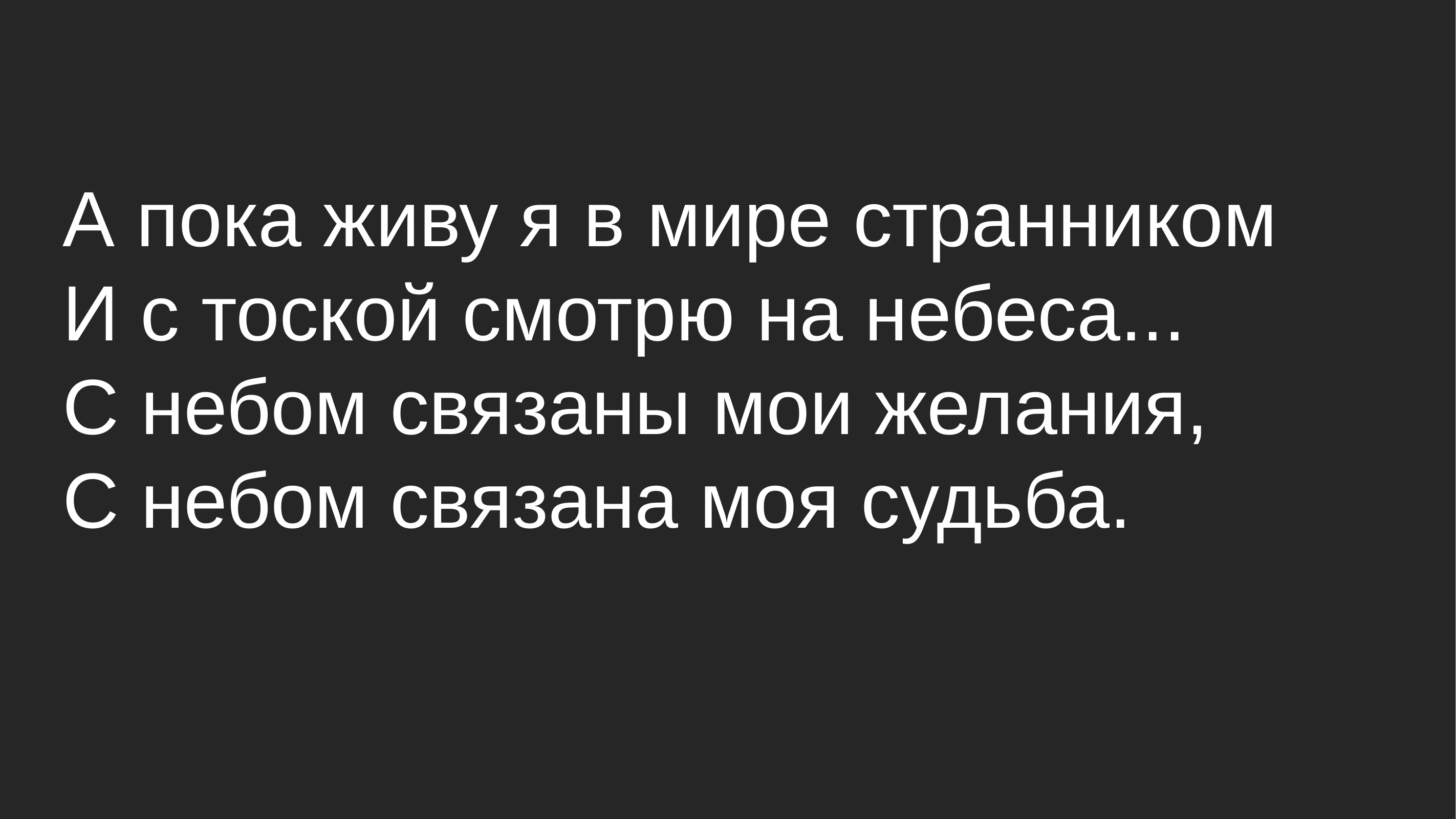

А пока живу я в мире странником
И с тоской смотрю на небеса...
С небом связаны мои желания,
С небом связана моя судьба.